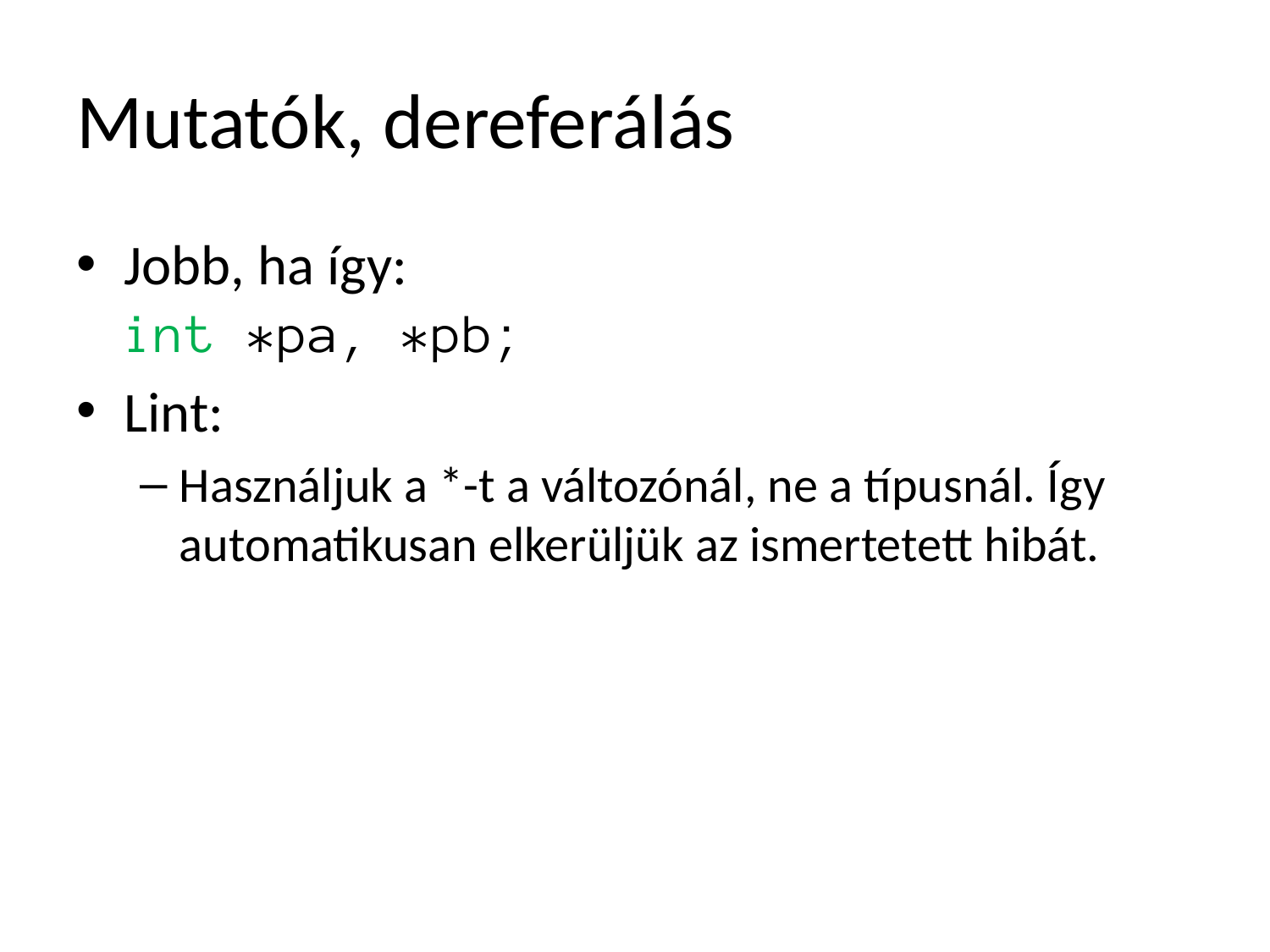

# Mutatók, dereferálás
Jobb, ha így:
int *pa, *pb;
Lint:
Használjuk a *-t a változónál, ne a típusnál. Így automatikusan elkerüljük az ismertetett hibát.